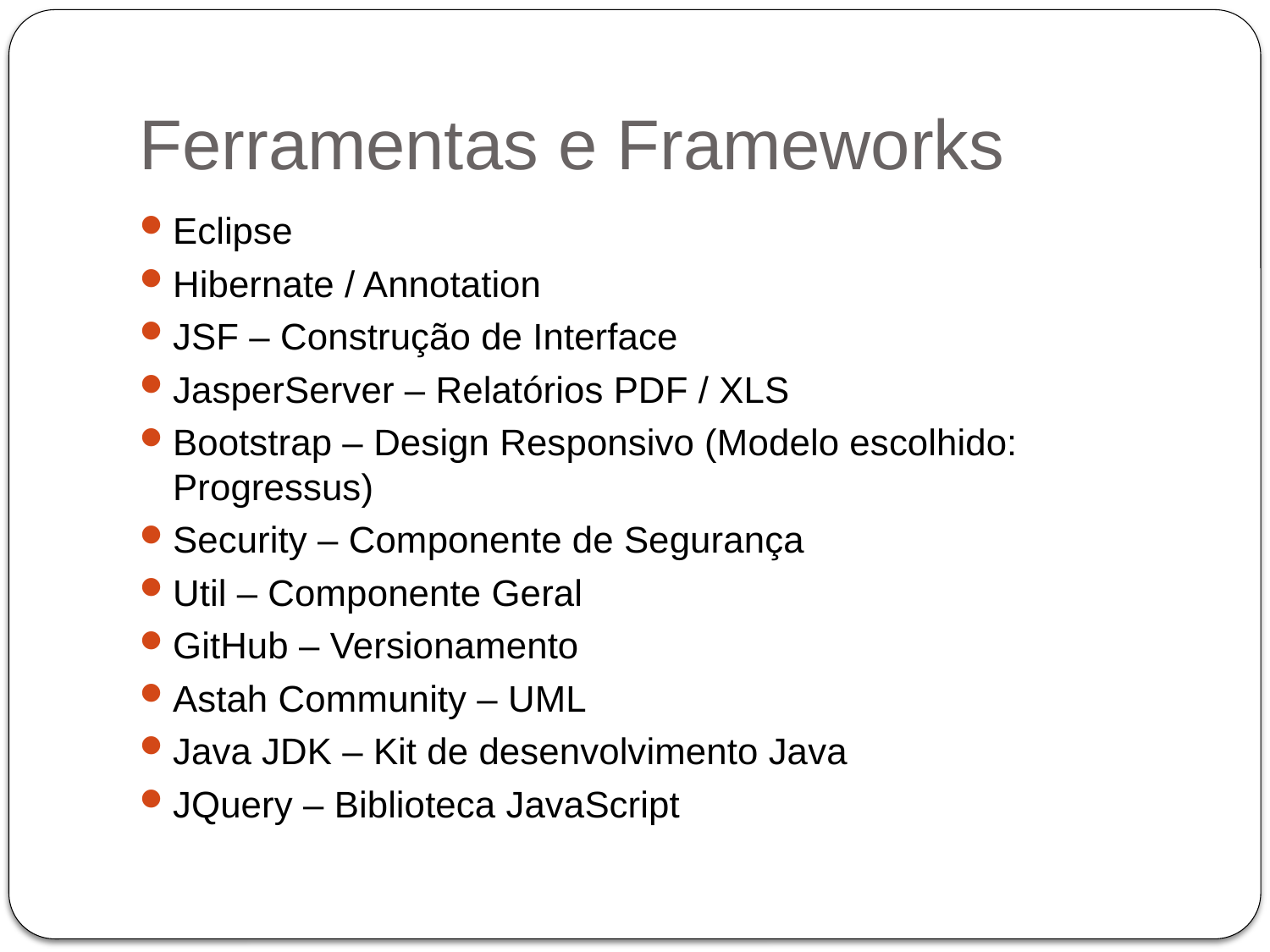

# Ferramentas e Frameworks
Eclipse
Hibernate / Annotation
JSF – Construção de Interface
JasperServer – Relatórios PDF / XLS
Bootstrap – Design Responsivo (Modelo escolhido: Progressus)
Security – Componente de Segurança
Util – Componente Geral
GitHub – Versionamento
Astah Community – UML
Java JDK – Kit de desenvolvimento Java
JQuery – Biblioteca JavaScript